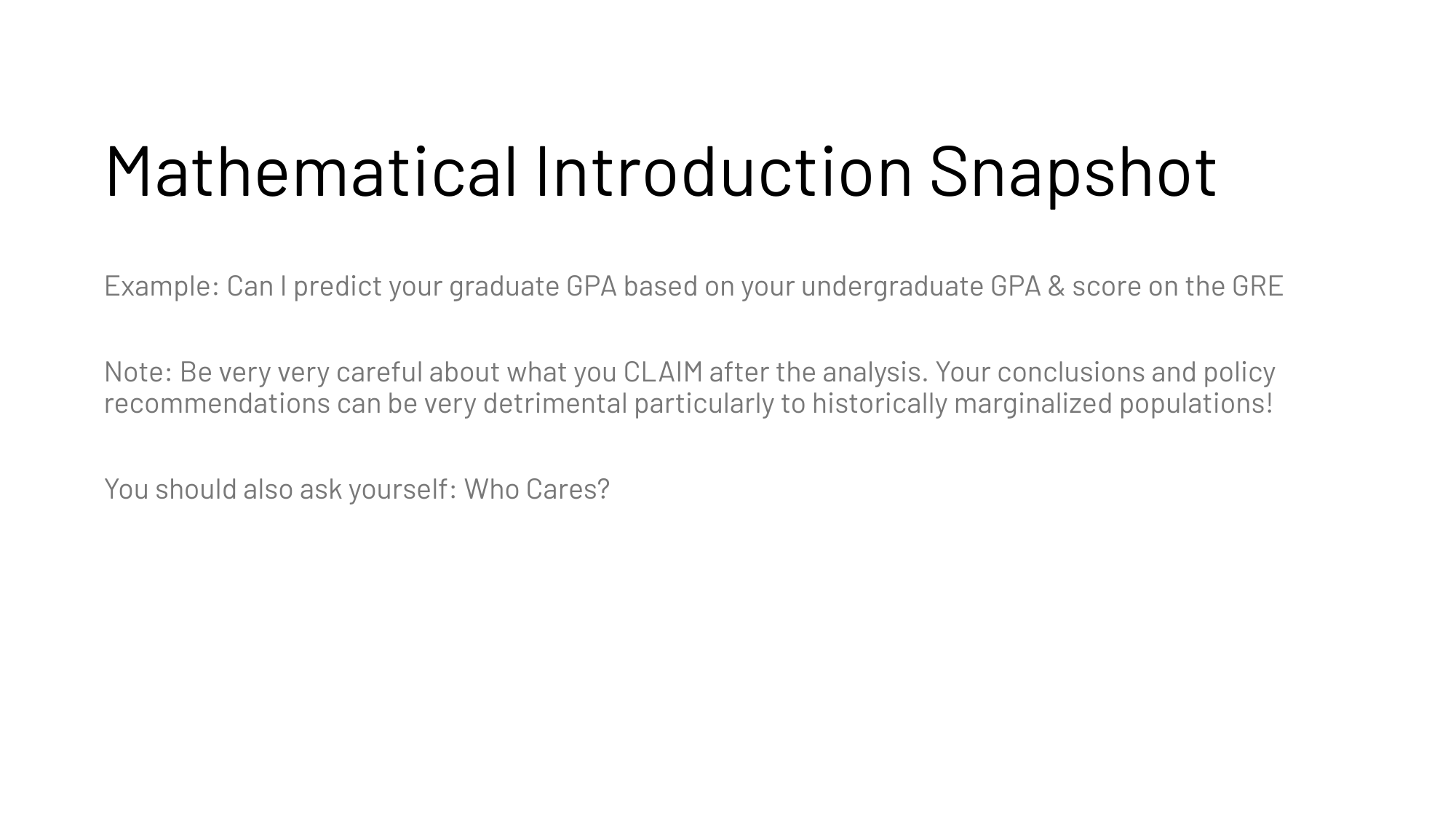

# Mathematical Introduction Snapshot
Example: Can I predict your graduate GPA based on your undergraduate GPA & score on the GRE

Note: Be very very careful about what you CLAIM after the analysis. Your conclusions and policy recommendations can be very detrimental particularly to historically marginalized populations!

You should also ask yourself: Who Cares?